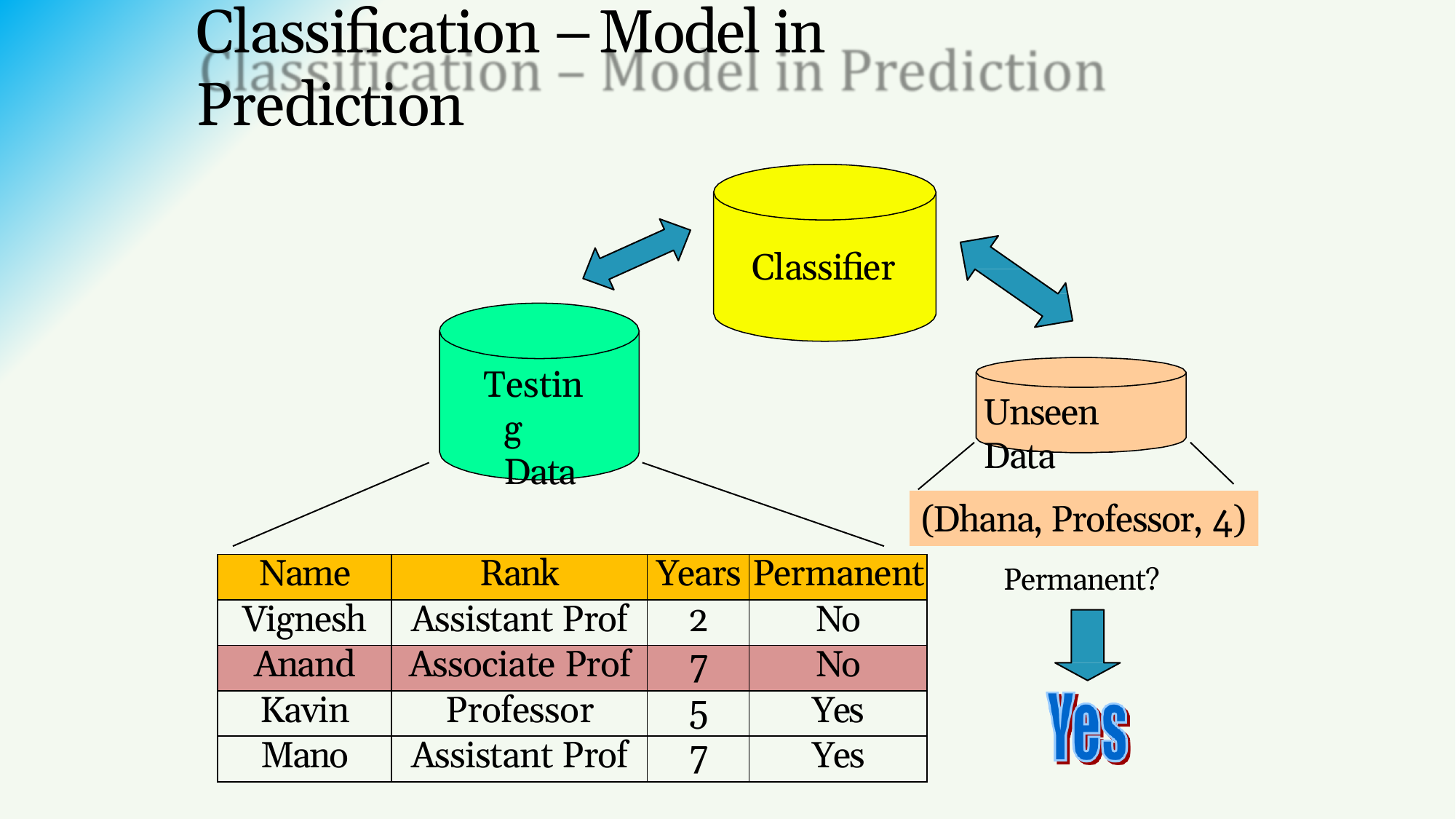

# Classification – Model in Prediction

Classifier

Testing  Data

Unseen Data

(Dhana, Professor, 4)
Permanent?

| Name | Rank | Years | Permanent |
| --- | --- | --- | --- |
| Vignesh | Assistant Prof | 2 | No |
| Anand | Associate Prof | 7 | No |
| Kavin | Professor | 5 | Yes |
| Mano | Assistant Prof | 7 | Yes |